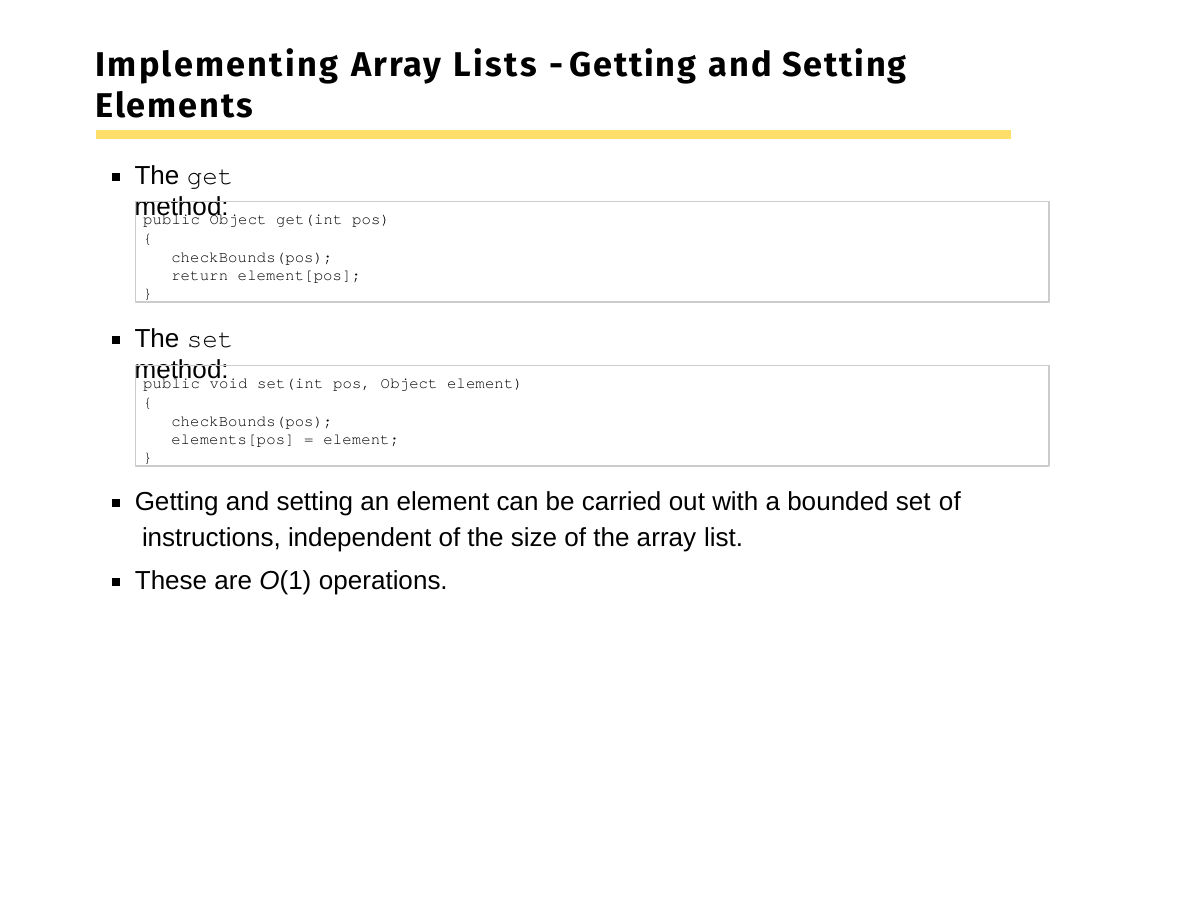

# Implementing Array Lists - Getting and Setting  Elements

The get method:

public Object get(int pos)
{
checkBounds(pos);  return element[pos];
}
The set method:

public void set(int pos, Object element)
{
checkBounds(pos);  elements[pos] = element;
}
Getting and setting an element can be carried out with a bounded set of  instructions, independent of the size of the array list.
These are O(1) operations.